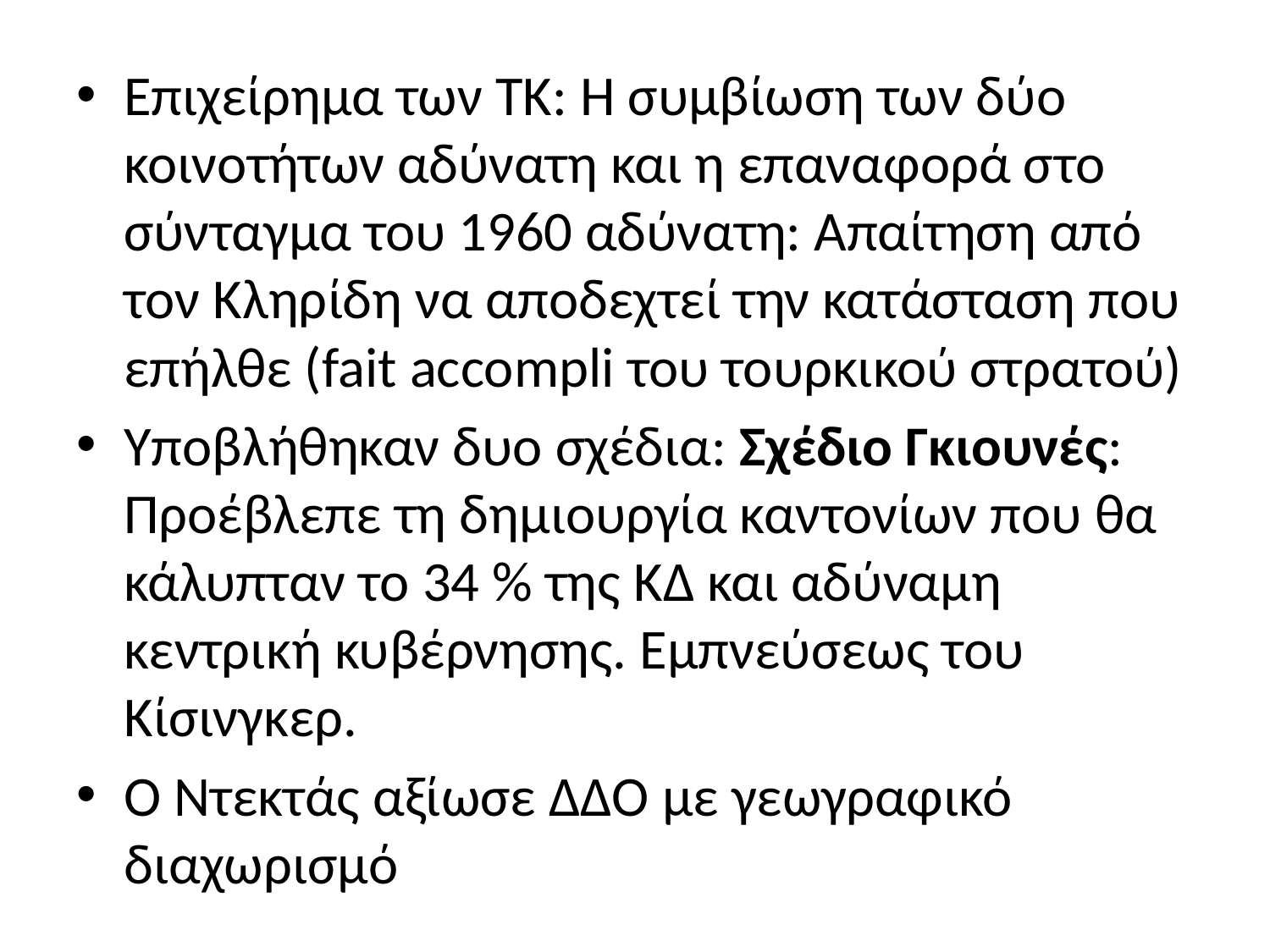

Επιχείρημα των ΤΚ: Η συμβίωση των δύο κοινοτήτων αδύνατη και η επαναφορά στο σύνταγμα του 1960 αδύνατη: Απαίτηση από τον Κληρίδη να αποδεχτεί την κατάσταση που επήλθε (fait accompli του τουρκικού στρατού)
Υποβλήθηκαν δυο σχέδια: Σχέδιο Γκιουνές: Προέβλεπε τη δημιουργία καντονίων που θα κάλυπταν το 34 % της ΚΔ και αδύναμη κεντρική κυβέρνησης. Εμπνεύσεως του Κίσινγκερ.
Ο Ντεκτάς αξίωσε ΔΔΟ με γεωγραφικό διαχωρισμό